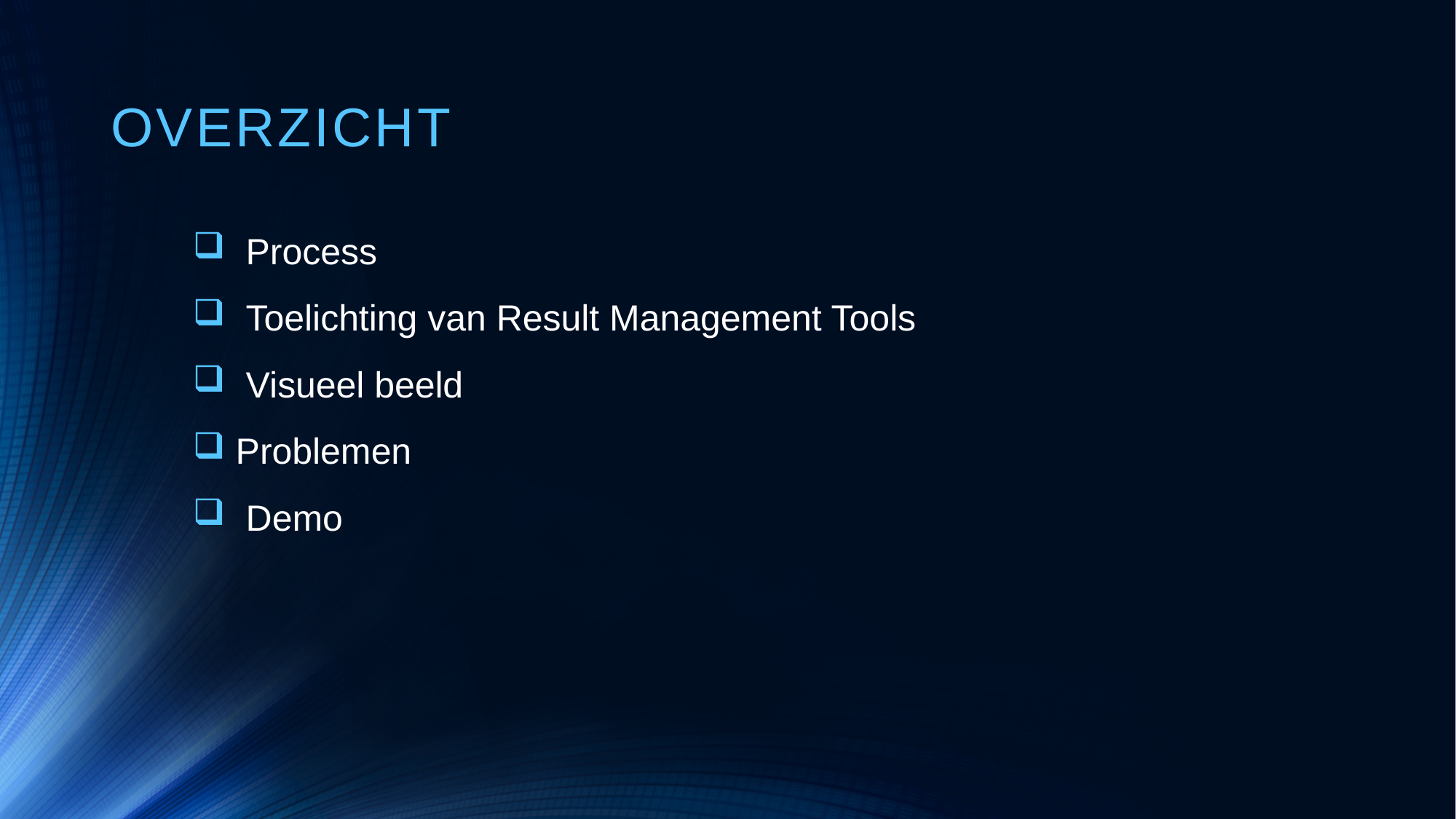

Overzicht
  Process
  Toelichting van Result Management Tools
  Visueel beeld
 Problemen
  Demo